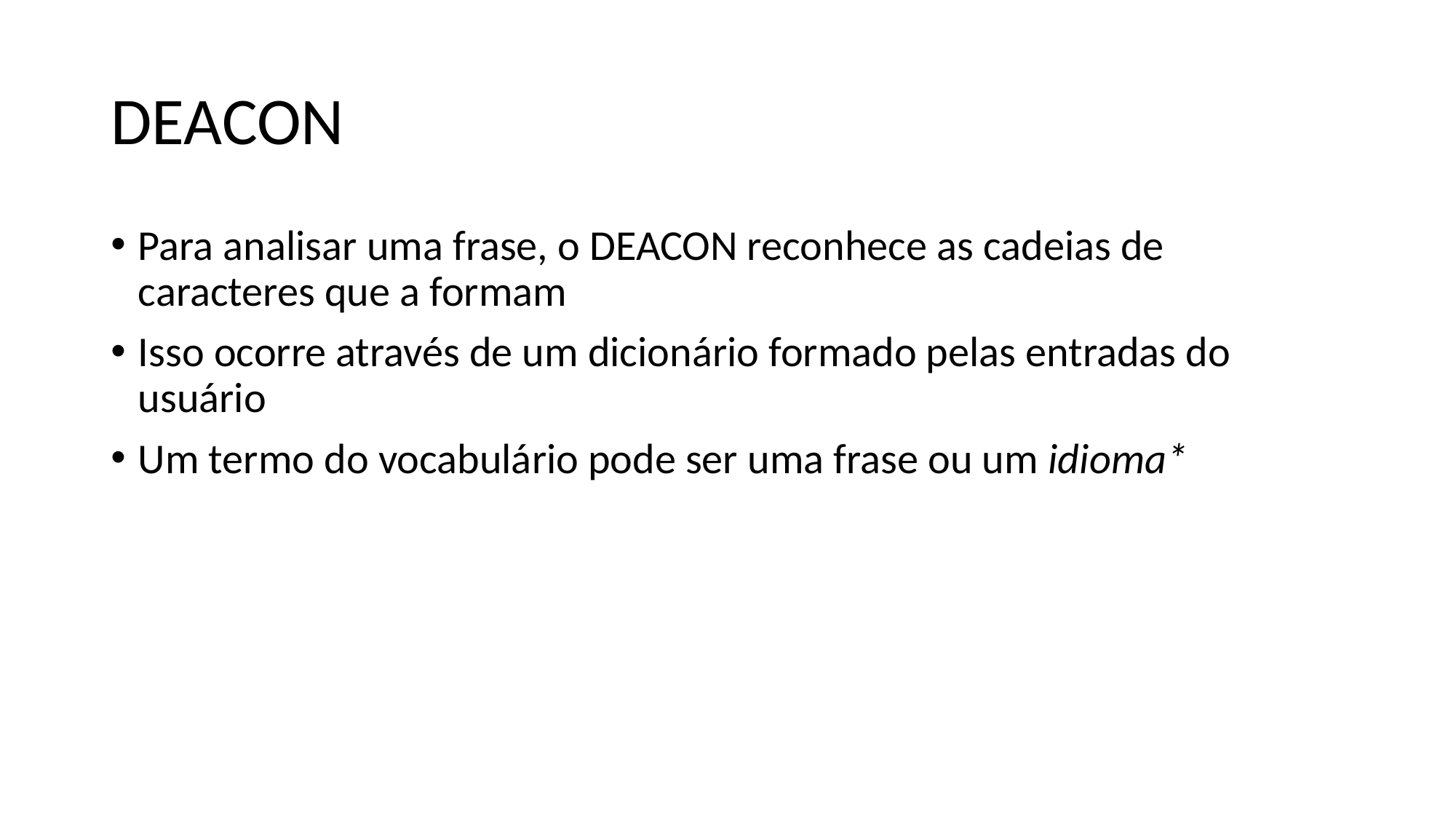

# DEACON
Para analisar uma frase, o DEACON reconhece as cadeias de caracteres que a formam
Isso ocorre através de um dicionário formado pelas entradas do usuário
Um termo do vocabulário pode ser uma frase ou um idioma*